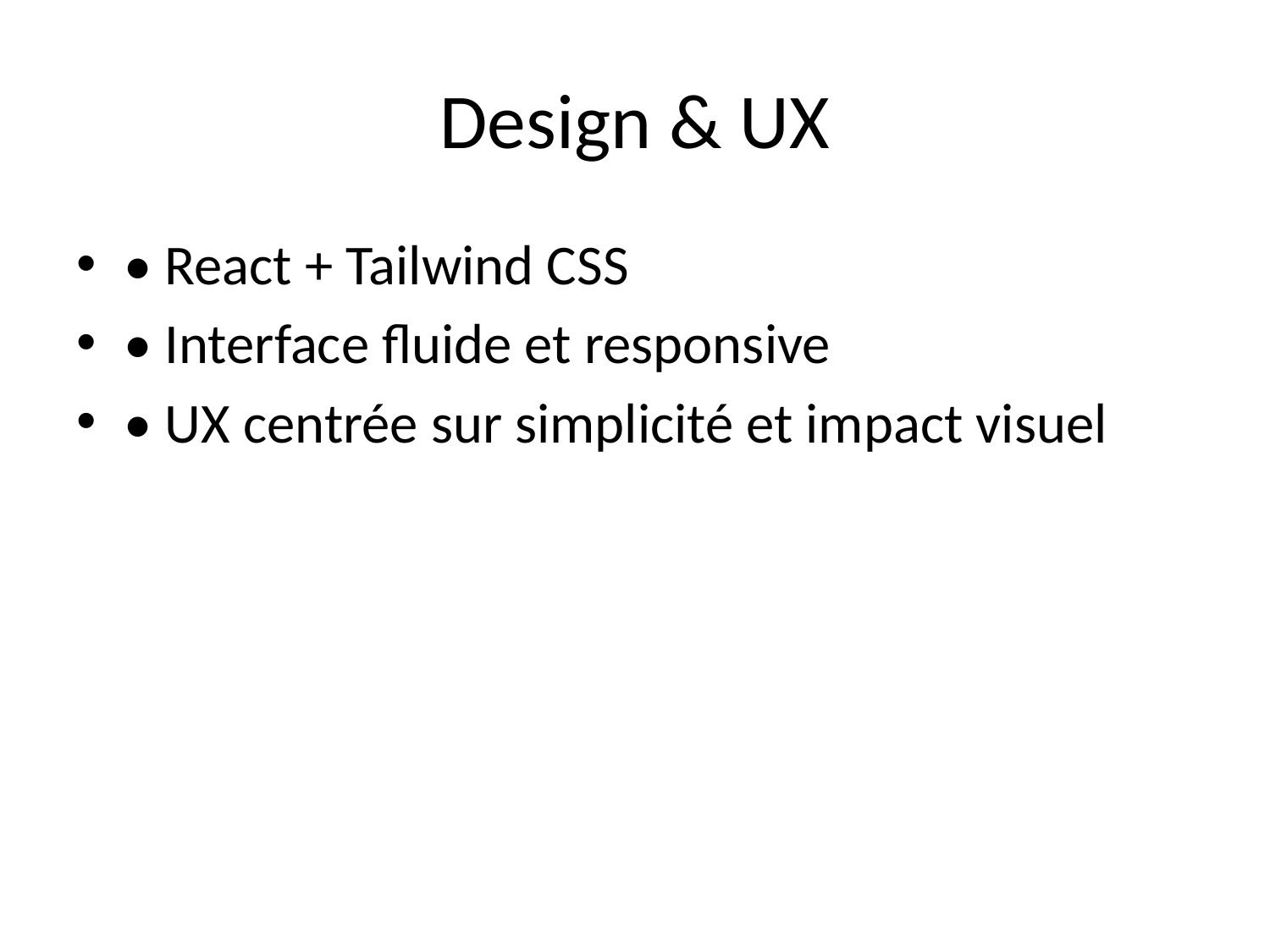

# Design & UX
• React + Tailwind CSS
• Interface fluide et responsive
• UX centrée sur simplicité et impact visuel